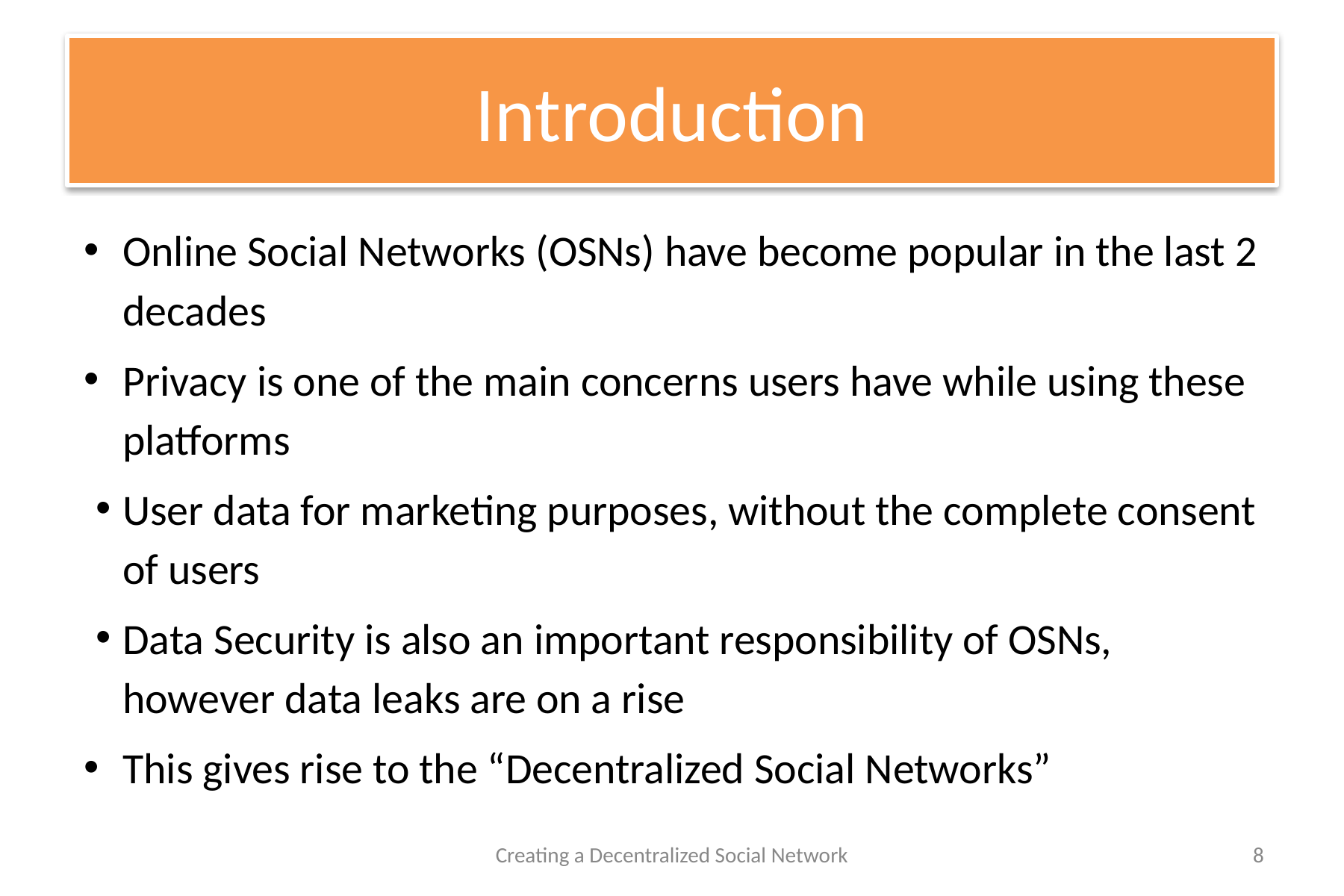

# Introduction
Online Social Networks (OSNs) have become popular in the last 2 decades
Privacy is one of the main concerns users have while using these platforms
User data for marketing purposes, without the complete consent of users
Data Security is also an important responsibility of OSNs, however data leaks are on a rise
This gives rise to the “Decentralized Social Networks”
Creating a Decentralized Social Network
8